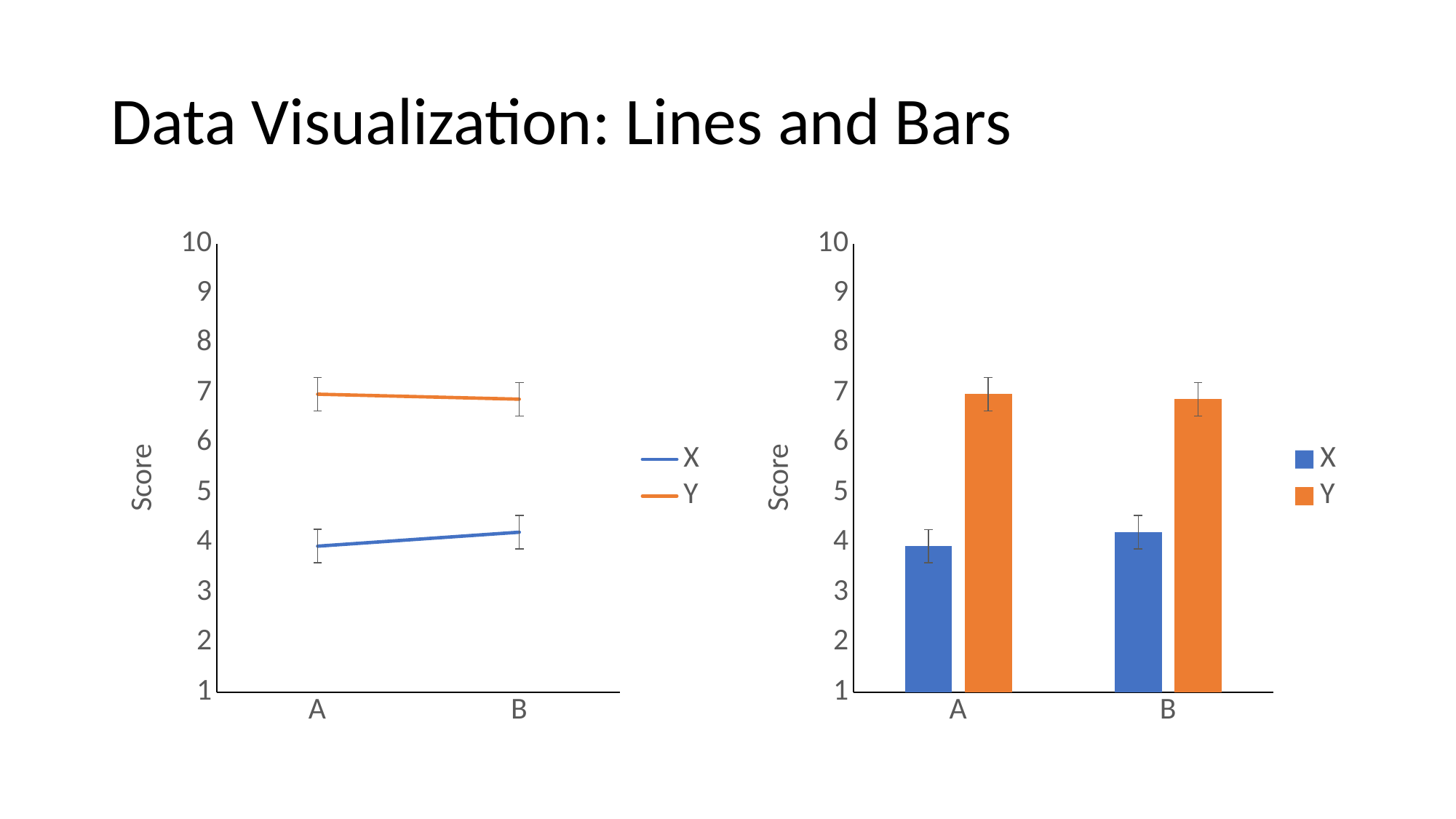

# Data Visualization: Lines and Bars

### Chart

| Category | X | Y |
|---|---|---|
| A | 3.93 | 6.98 |
| B | 4.21 | 6.88 |

### Chart

| Category | X | Y |
|---|---|---|
| A | 3.93 | 6.98 |
| B | 4.21 | 6.88 |